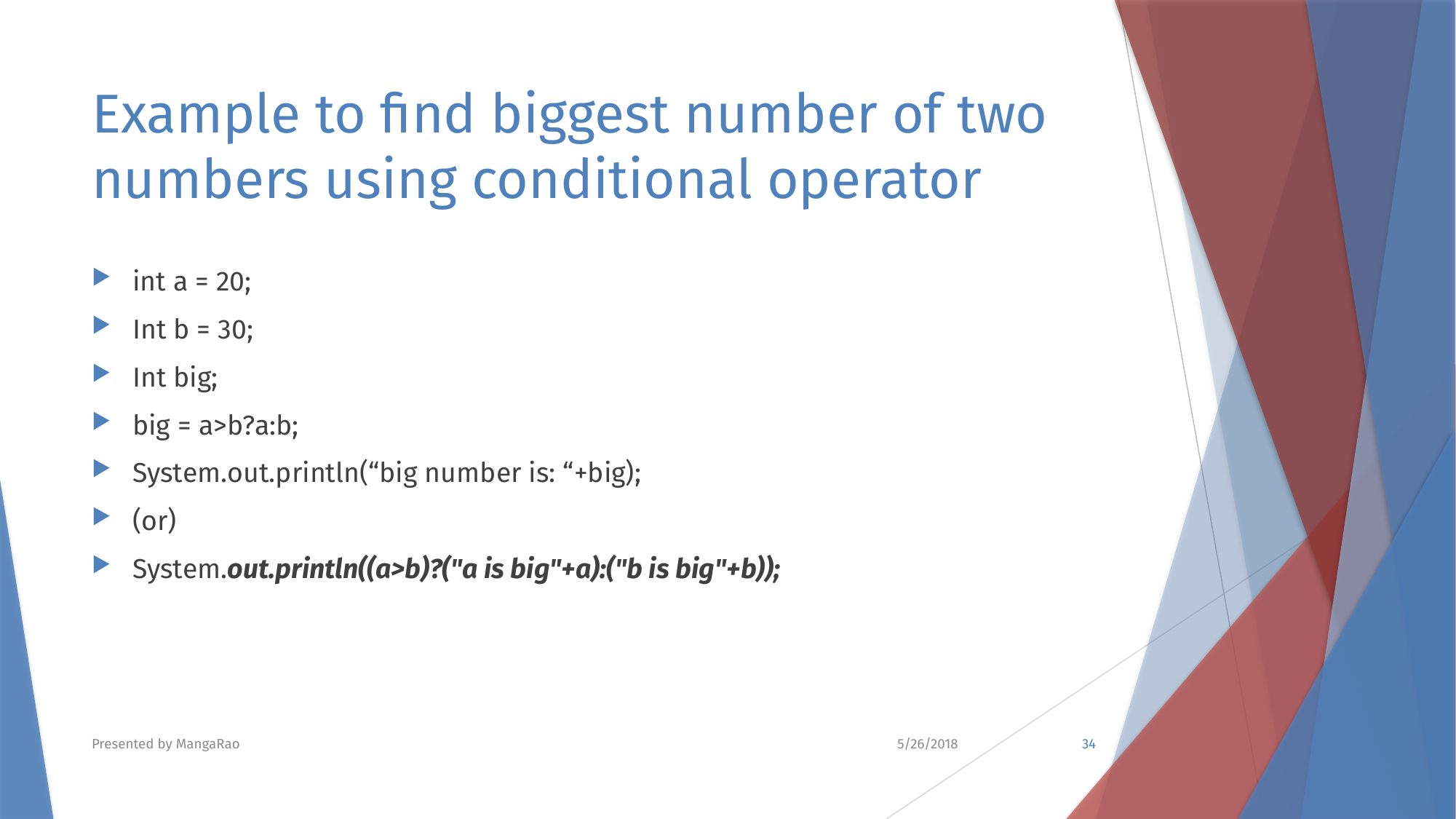

# Example to find biggest number of two numbers using conditional operator
int a = 20;
Int b = 30;
Int big;
big = a>b?a:b;
System.out.println(“big number is: “+big);
(or)
System.out.println((a>b)?("a is big"+a):("b is big"+b));
Presented by MangaRao
5/26/2018
34